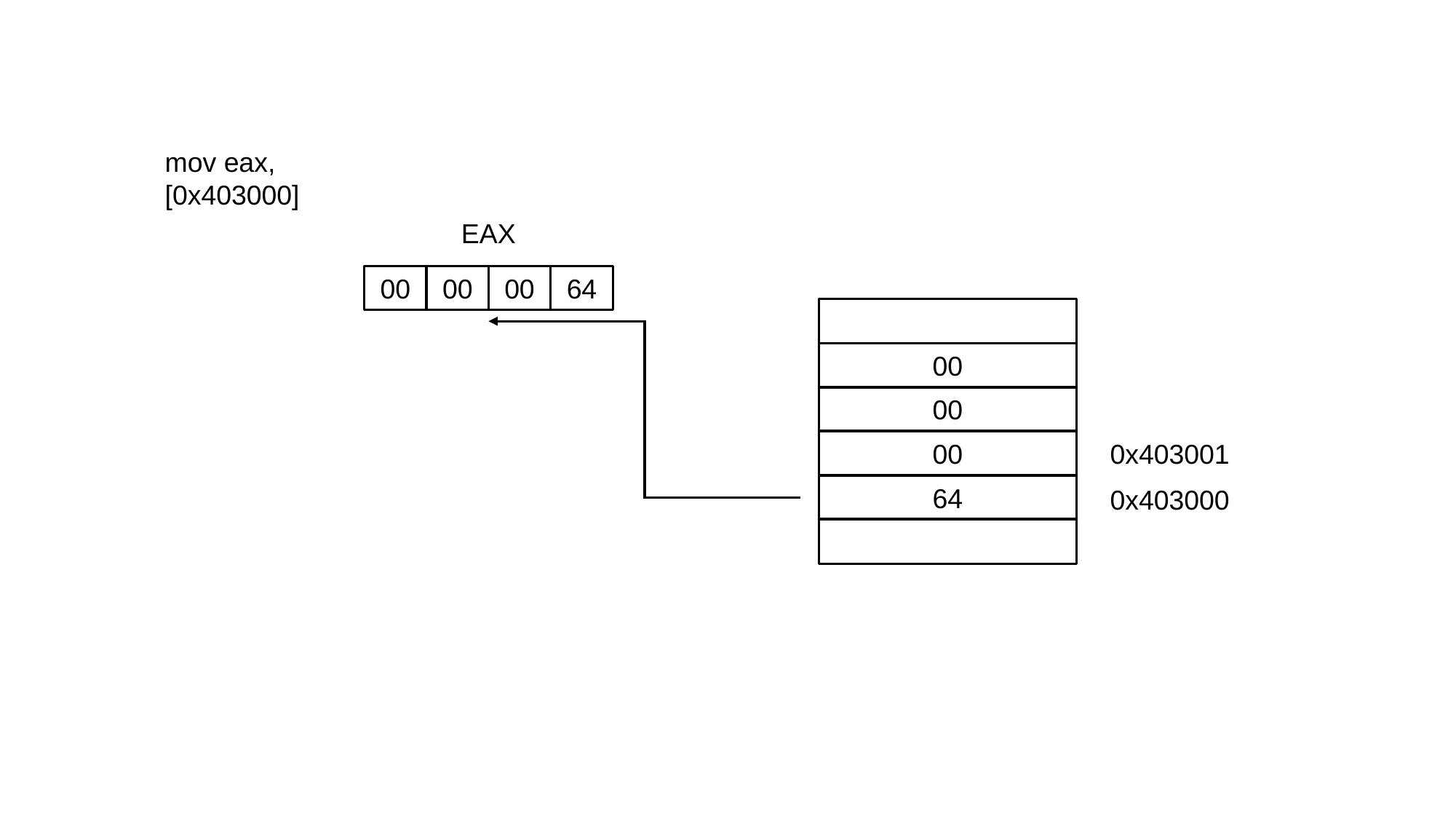

mov eax, [0x403000]
EAX
00
00
00
64

00
00
00
0x403001
64
0x403000